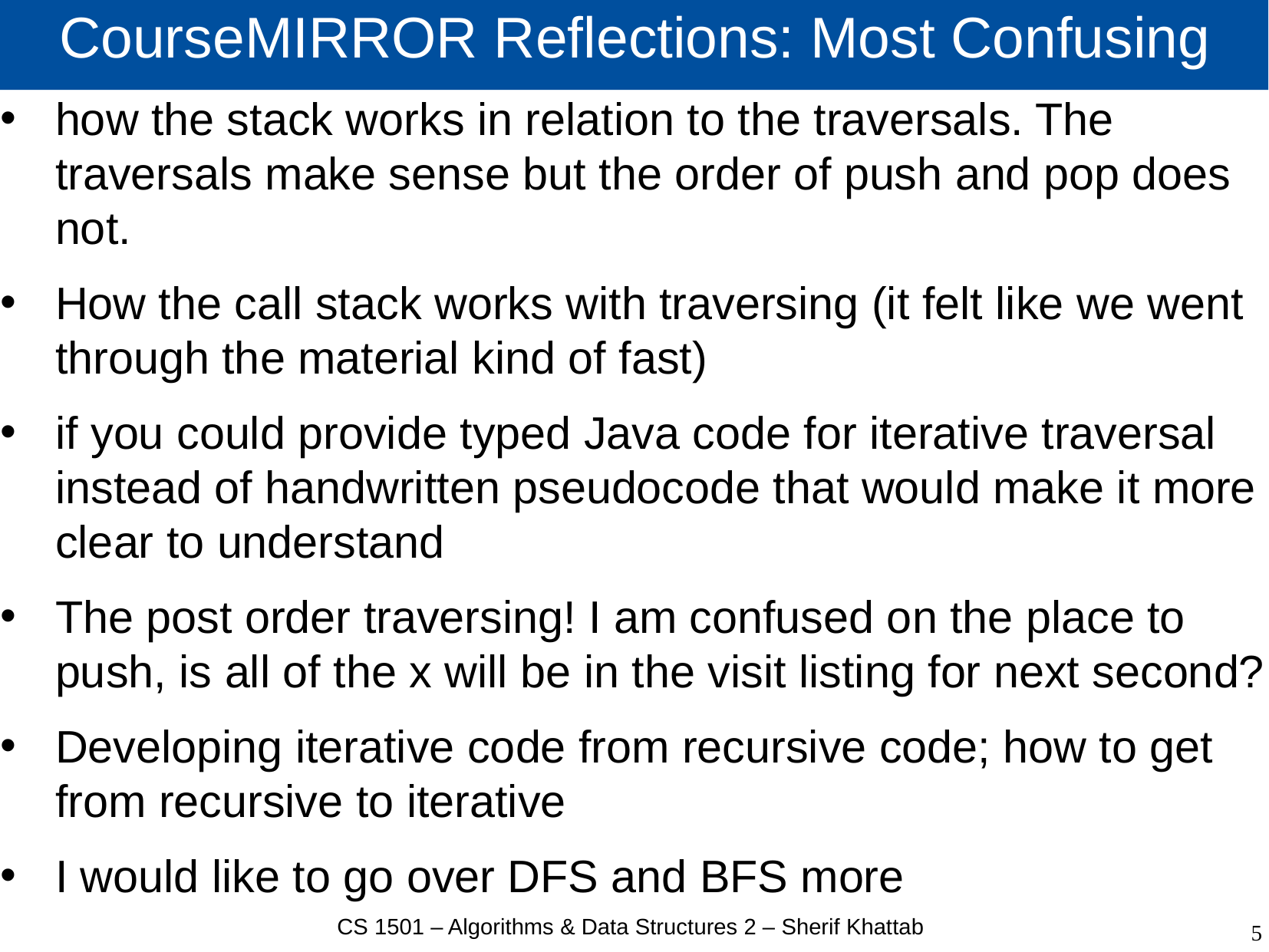

# CourseMIRROR Reflections: Most Confusing
how the stack works in relation to the traversals. The traversals make sense but the order of push and pop does not.
How the call stack works with traversing (it felt like we went through the material kind of fast)
if you could provide typed Java code for iterative traversal instead of handwritten pseudocode that would make it more clear to understand
The post order traversing! I am confused on the place to push, is all of the x will be in the visit listing for next second?
Developing iterative code from recursive code; how to get from recursive to iterative
I would like to go over DFS and BFS more
CS 1501 – Algorithms & Data Structures 2 – Sherif Khattab
5